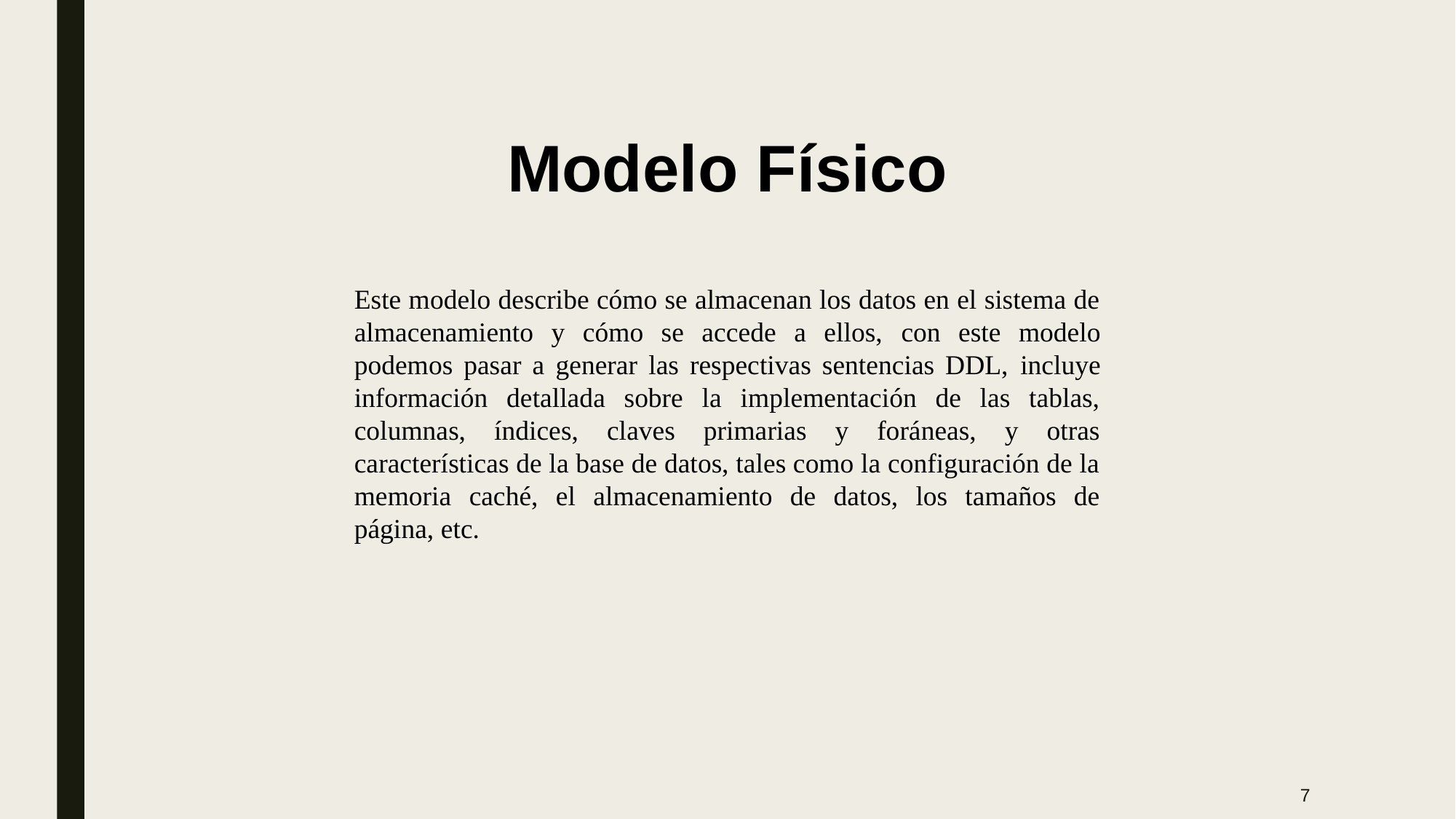

Modelo Físico
Este modelo describe cómo se almacenan los datos en el sistema de almacenamiento y cómo se accede a ellos, con este modelo podemos pasar a generar las respectivas sentencias DDL, incluye información detallada sobre la implementación de las tablas, columnas, índices, claves primarias y foráneas, y otras características de la base de datos, tales como la configuración de la memoria caché, el almacenamiento de datos, los tamaños de página, etc.

7